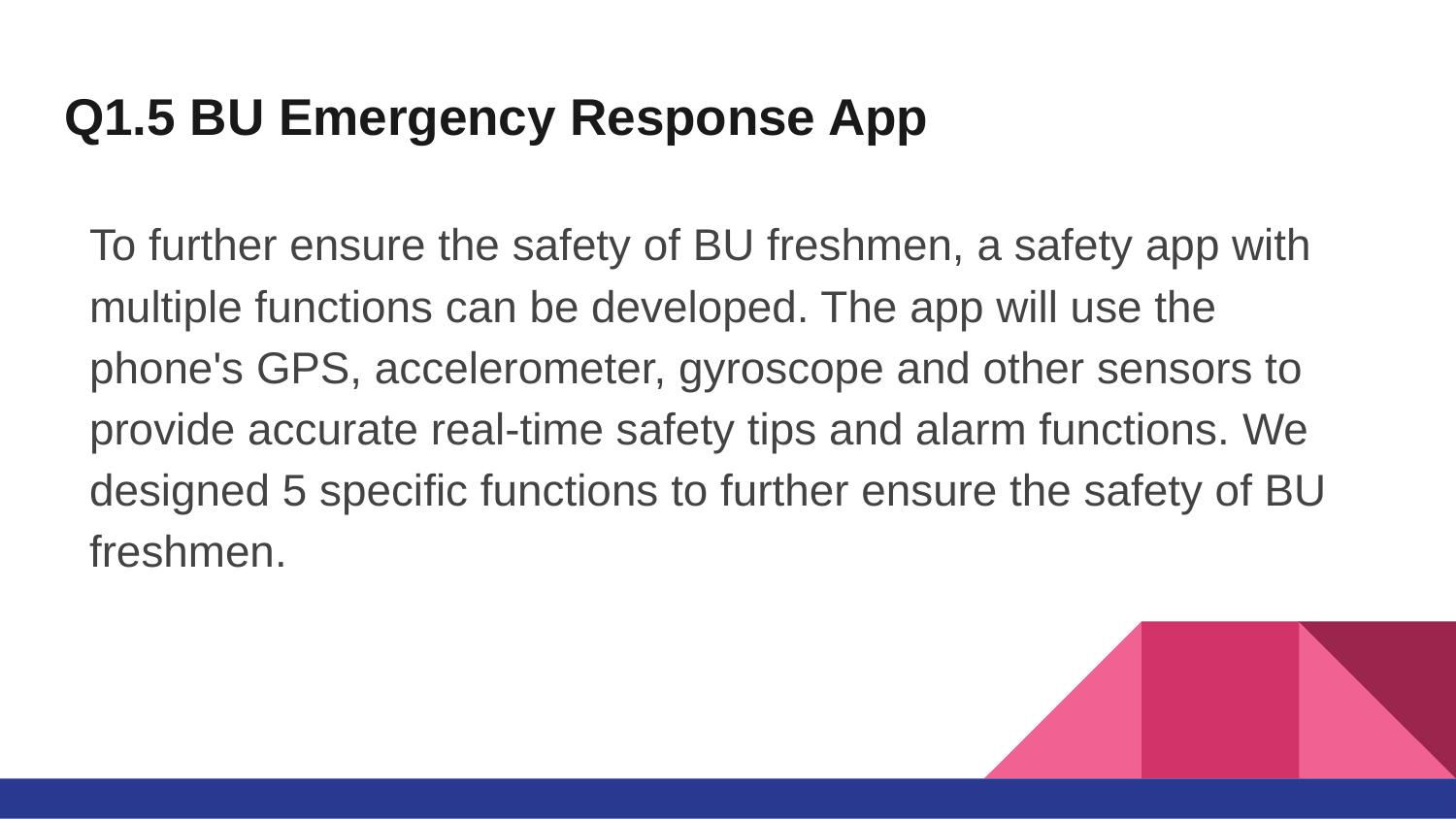

# Q1.5 BU Emergency Response App

To further ensure the safety of BU freshmen, a safety app with multiple functions can be developed. The app will use the phone's GPS, accelerometer, gyroscope and other sensors to provide accurate real-time safety tips and alarm functions. We designed 5 specific functions to further ensure the safety of BU freshmen.